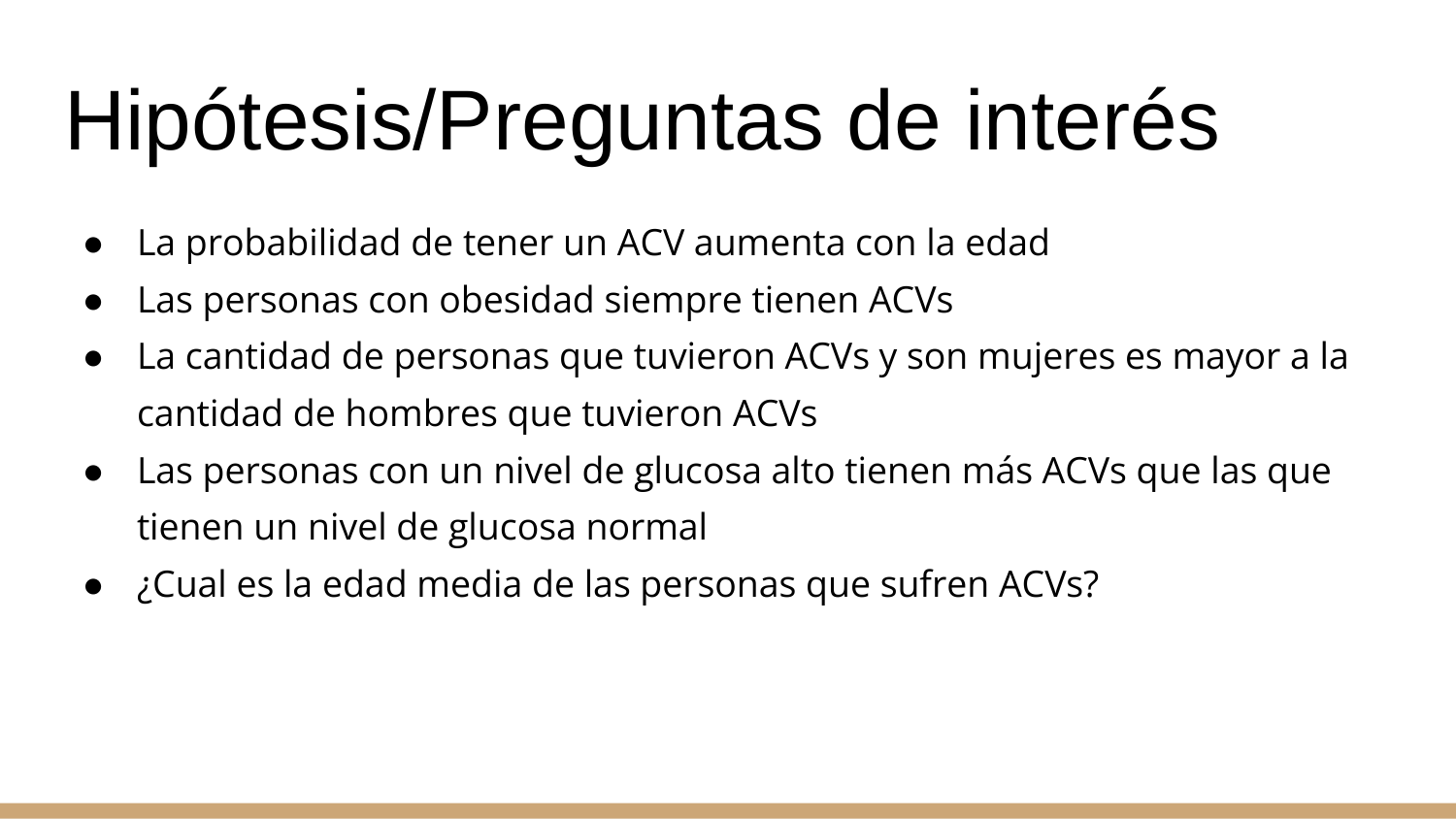

# Hipótesis/Preguntas de interés
La probabilidad de tener un ACV aumenta con la edad
Las personas con obesidad siempre tienen ACVs
La cantidad de personas que tuvieron ACVs y son mujeres es mayor a la cantidad de hombres que tuvieron ACVs
Las personas con un nivel de glucosa alto tienen más ACVs que las que tienen un nivel de glucosa normal
¿Cual es la edad media de las personas que sufren ACVs?